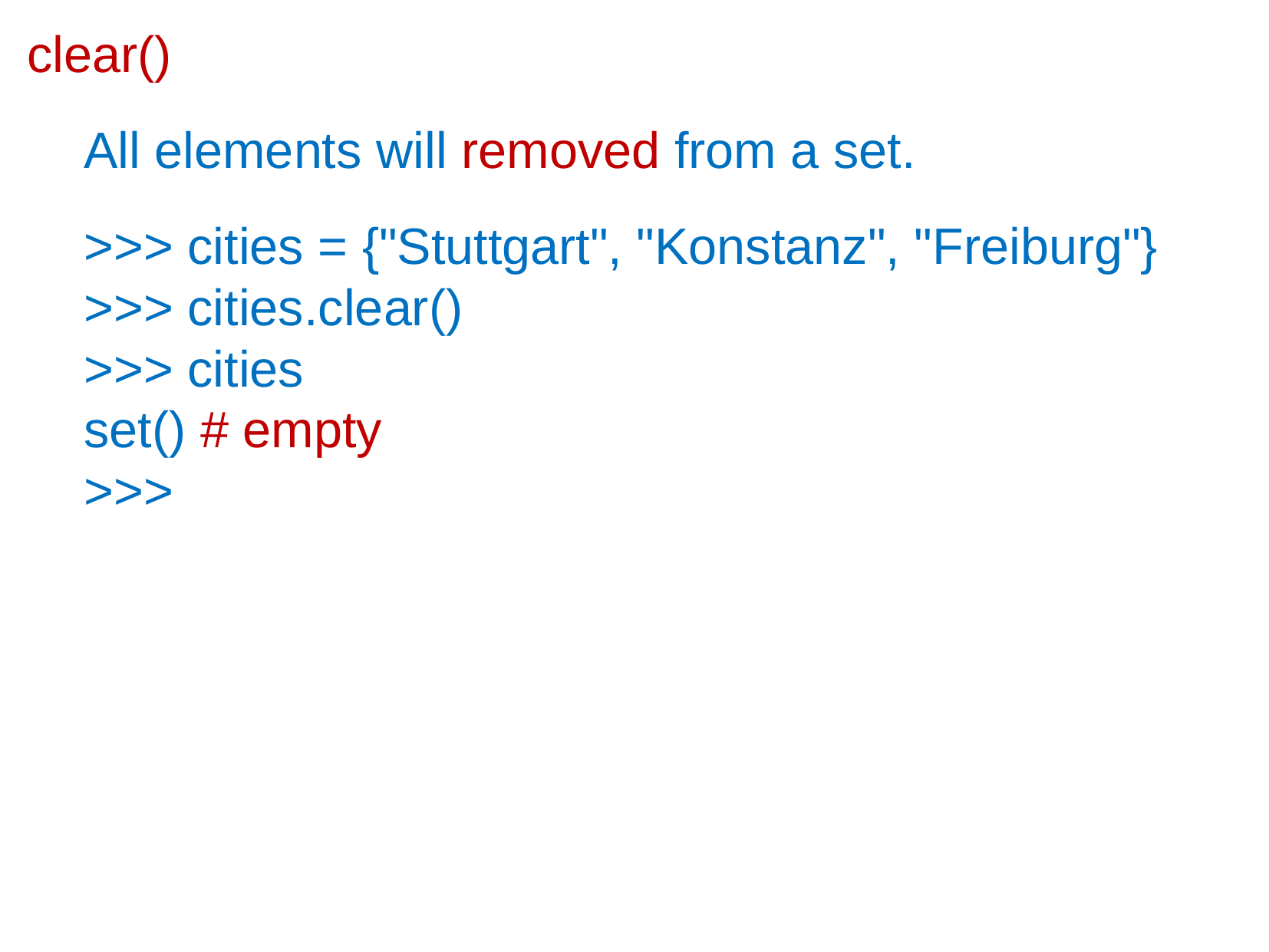

clear()

    All elements will removed from a set.

    >>> cities = {"Stuttgart", "Konstanz", "Freiburg"}
    >>> cities.clear()
    >>> cities
    set() # empty
    >>>